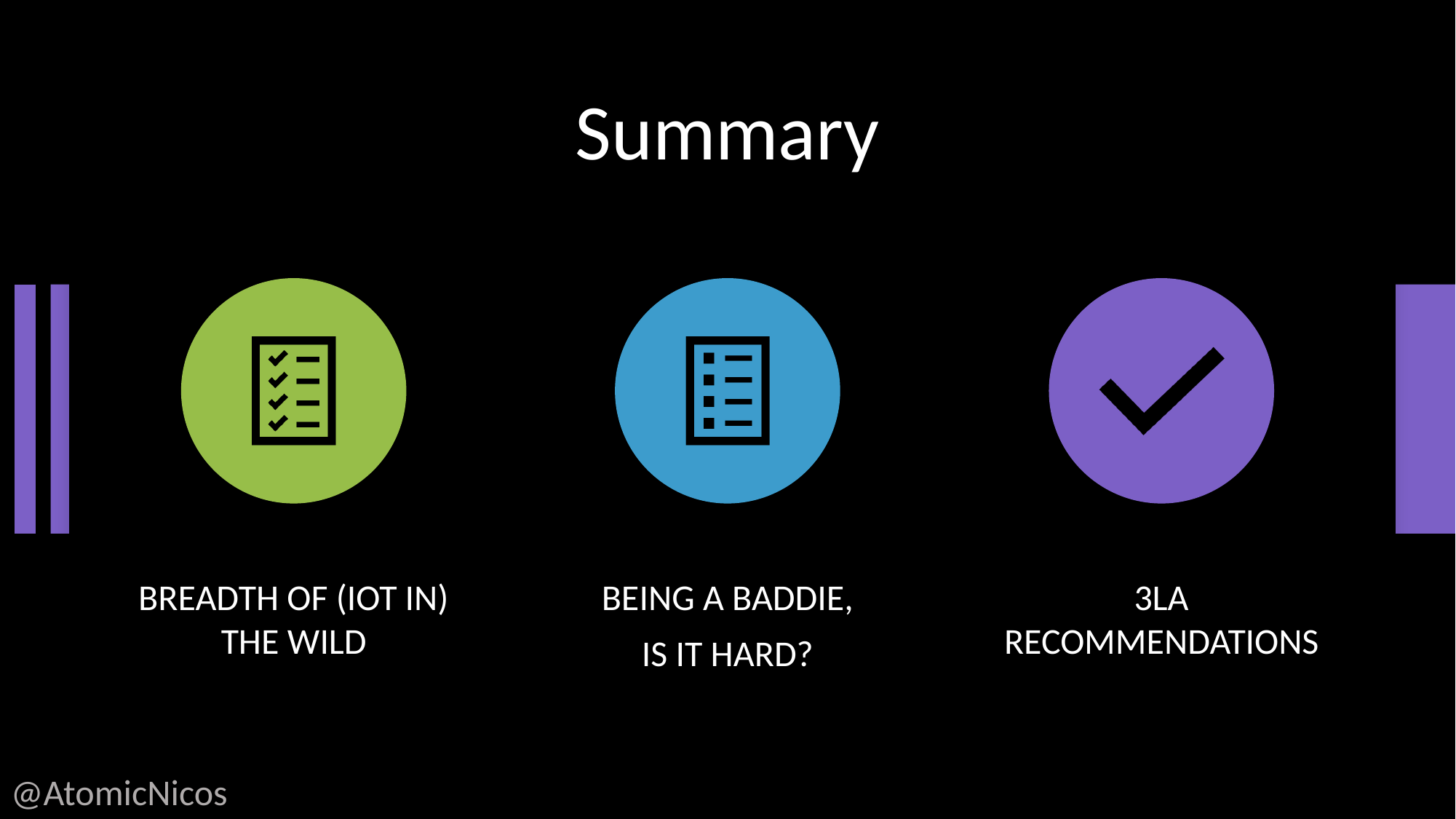

# Summary
Breadth of (IoT IN) THE WILD
BEING A BADDIE,
IS IT HARD?
3LA RECOMMENDATIONS

@AtomicNicos